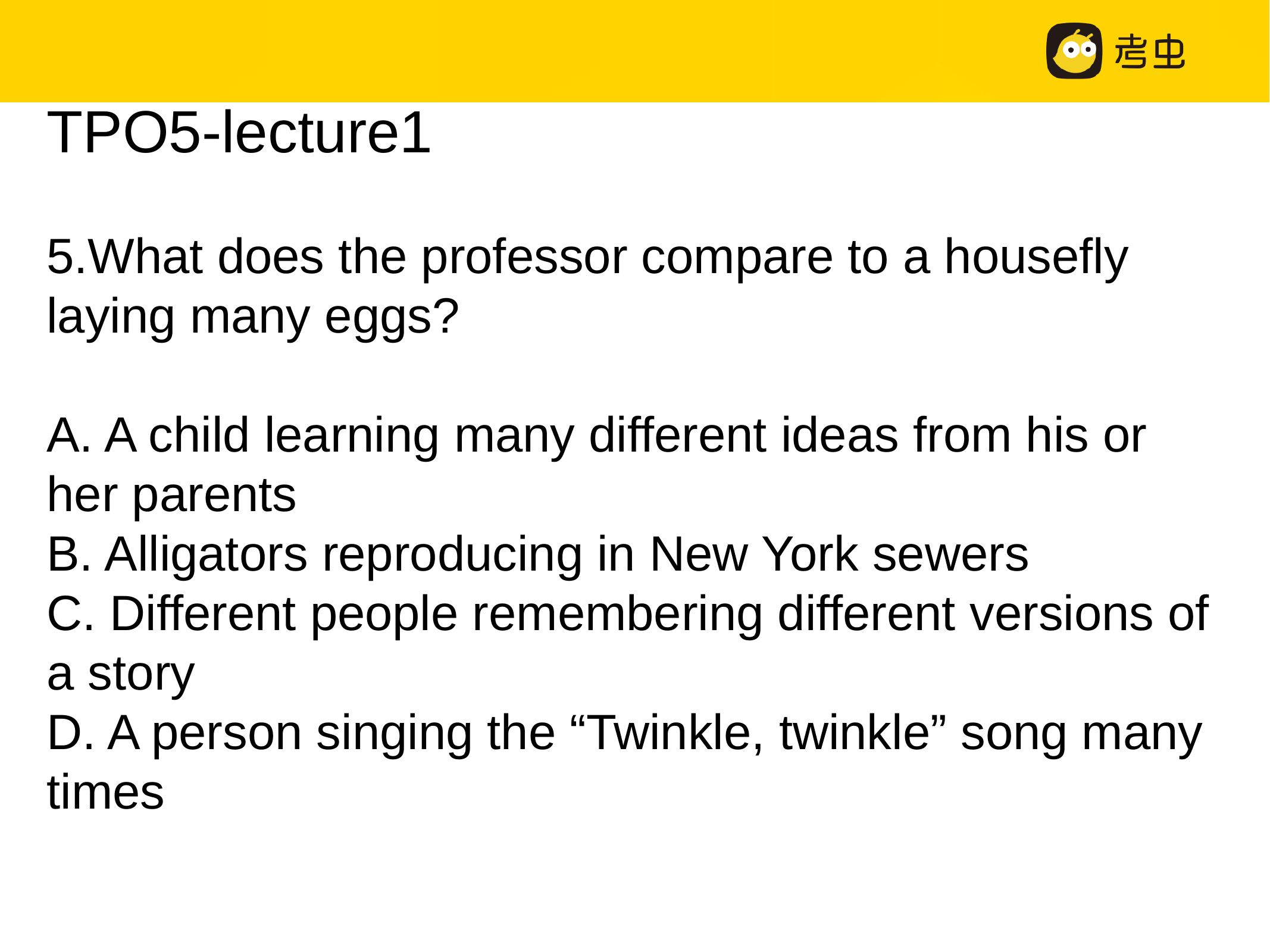

TPO5-lecture1

5.What does the professor compare to a housefly laying many eggs?

A. A child learning many different ideas from his or her parents
B. Alligators reproducing in New York sewers
C. Different people remembering different versions of a story
D. A person singing the “Twinkle, twinkle” song many times